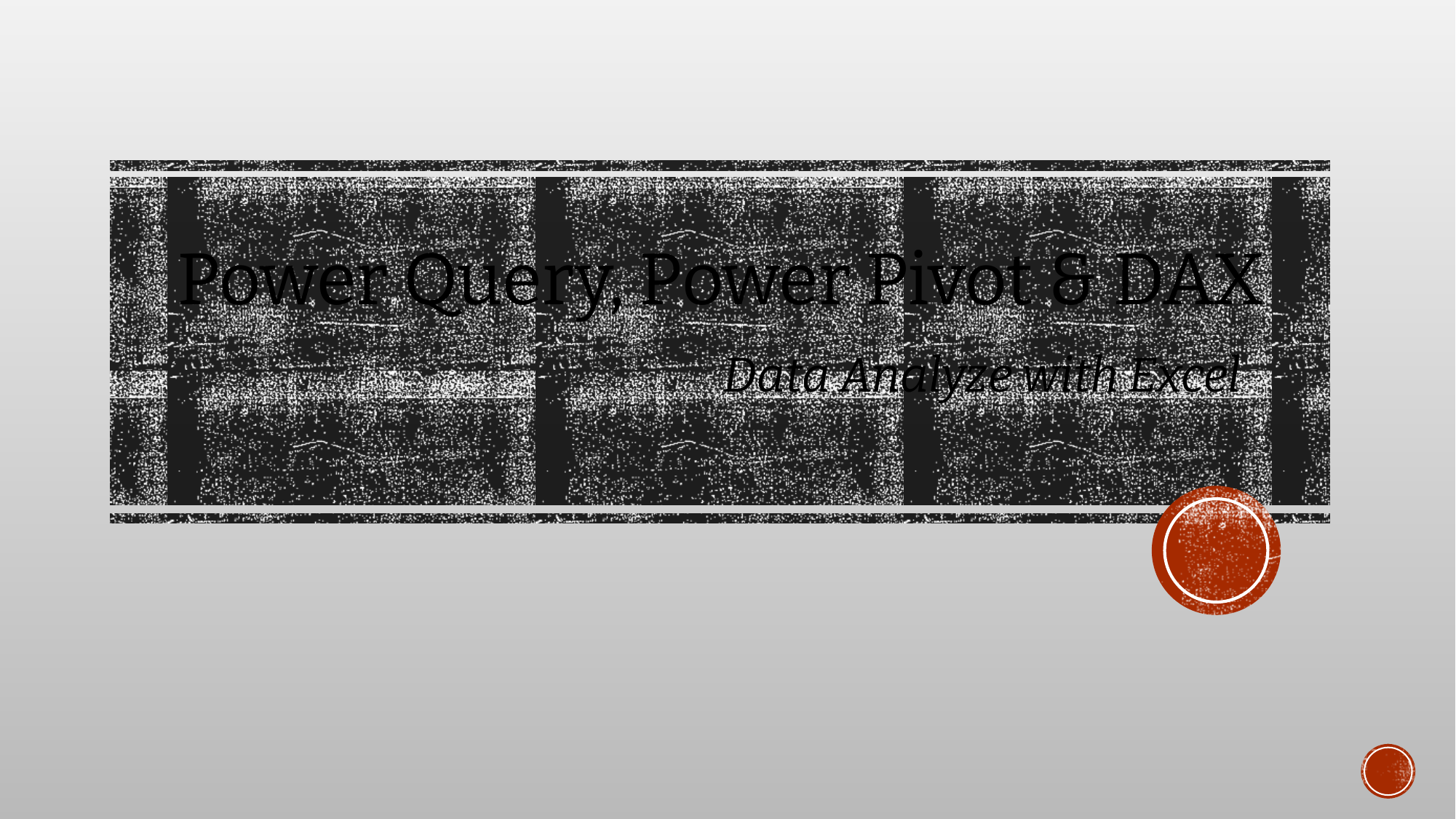

Power Query, Power Pivot & DAX
					Data Analyze with Excel